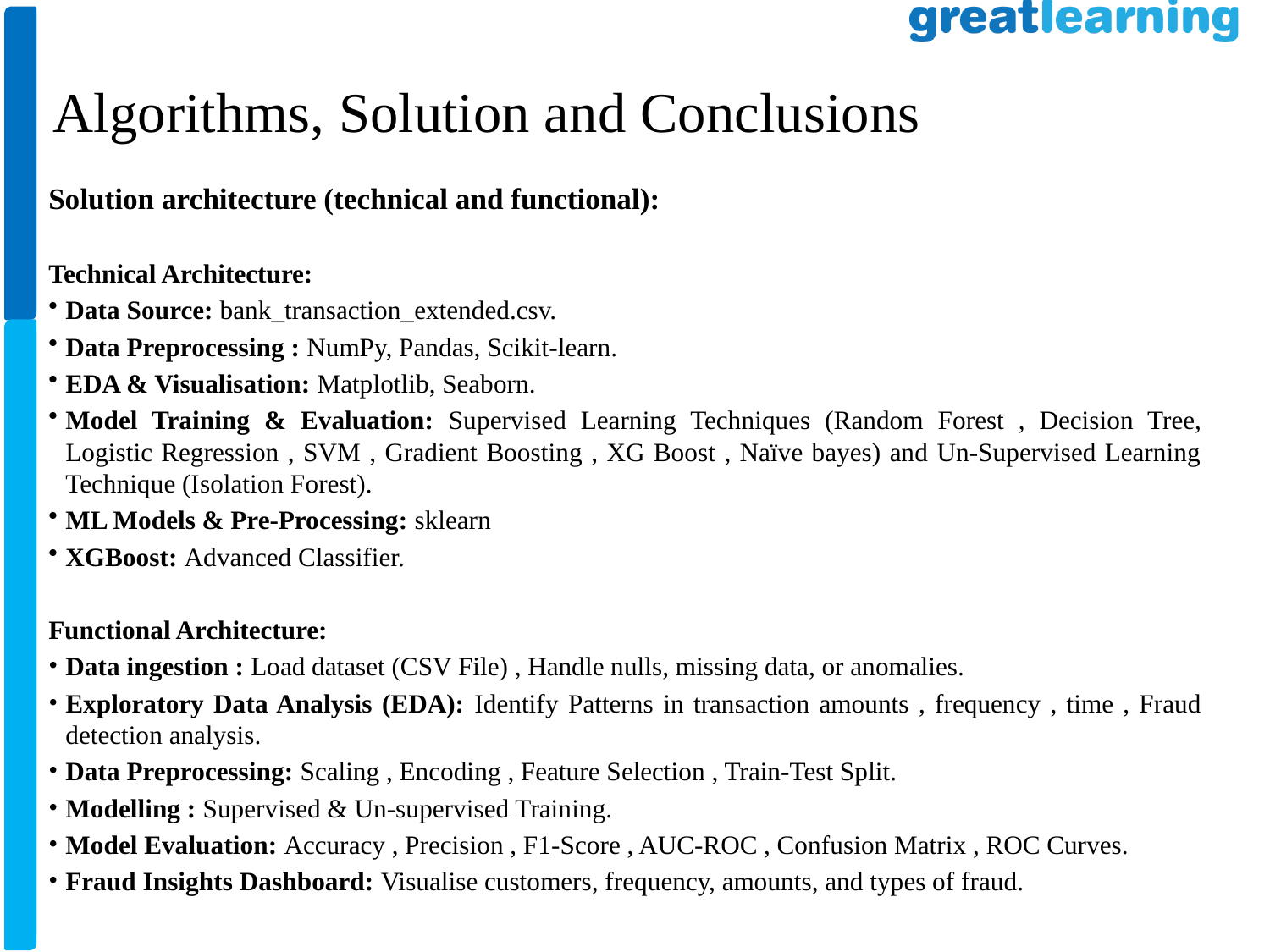

Algorithms, Solution and Conclusions
Solution architecture (technical and functional):

Technical Architecture:
Data Source: bank_transaction_extended.csv.
Data Preprocessing : NumPy, Pandas, Scikit-learn.
EDA & Visualisation: Matplotlib, Seaborn.
Model Training & Evaluation: Supervised Learning Techniques (Random Forest , Decision Tree, Logistic Regression , SVM , Gradient Boosting , XG Boost , Naïve bayes) and Un-Supervised Learning Technique (Isolation Forest).
ML Models & Pre-Processing: sklearn
XGBoost: Advanced Classifier.

Functional Architecture:
Data ingestion : Load dataset (CSV File) , Handle nulls, missing data, or anomalies.
Exploratory Data Analysis (EDA): Identify Patterns in transaction amounts , frequency , time , Fraud detection analysis.
Data Preprocessing: Scaling , Encoding , Feature Selection , Train-Test Split.
Modelling : Supervised & Un-supervised Training.
Model Evaluation: Accuracy , Precision , F1-Score , AUC-ROC , Confusion Matrix , ROC Curves.
Fraud Insights Dashboard: Visualise customers, frequency, amounts, and types of fraud.